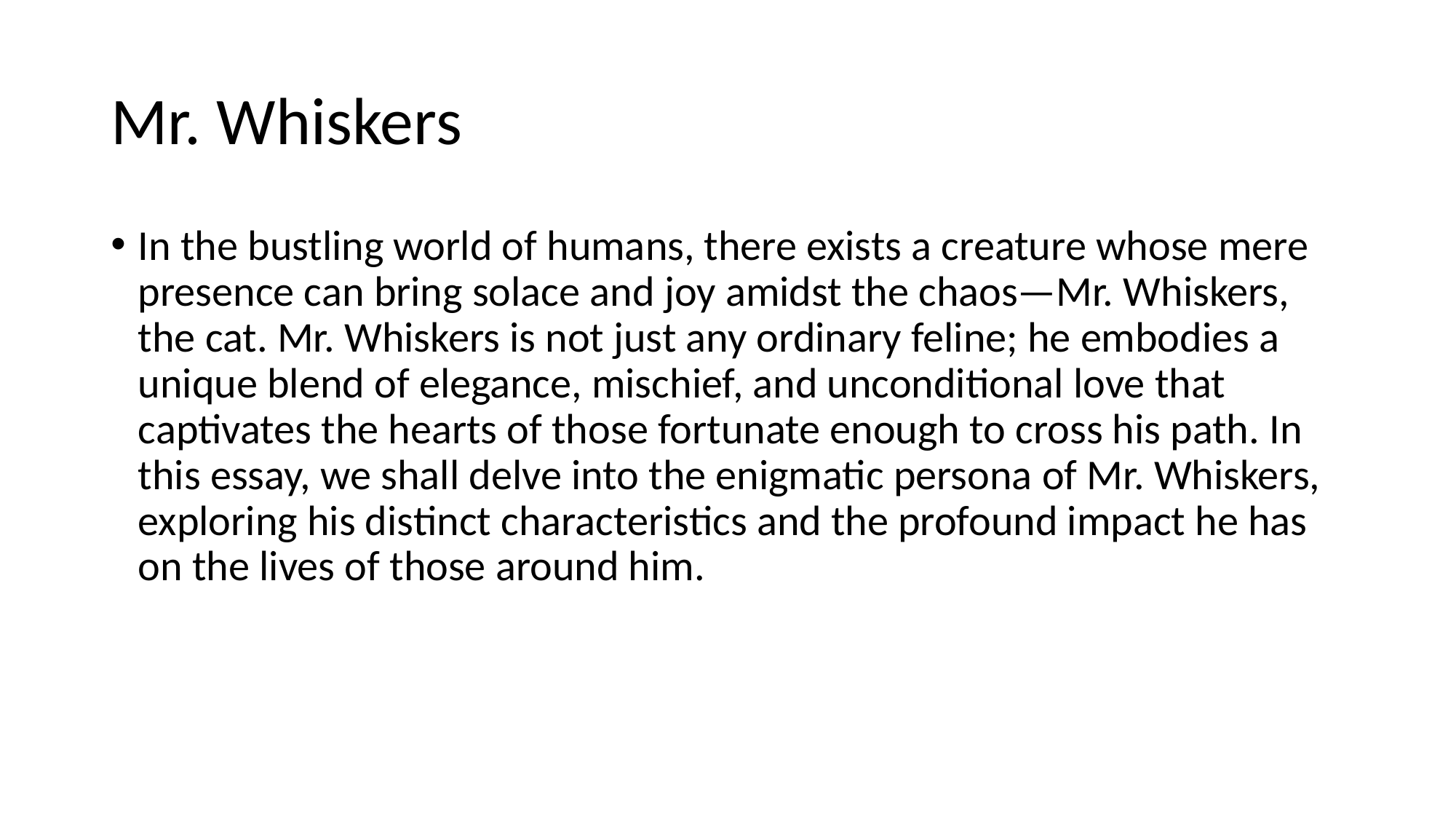

# Mr. Whiskers
In the bustling world of humans, there exists a creature whose mere presence can bring solace and joy amidst the chaos—Mr. Whiskers, the cat. Mr. Whiskers is not just any ordinary feline; he embodies a unique blend of elegance, mischief, and unconditional love that captivates the hearts of those fortunate enough to cross his path. In this essay, we shall delve into the enigmatic persona of Mr. Whiskers, exploring his distinct characteristics and the profound impact he has on the lives of those around him.